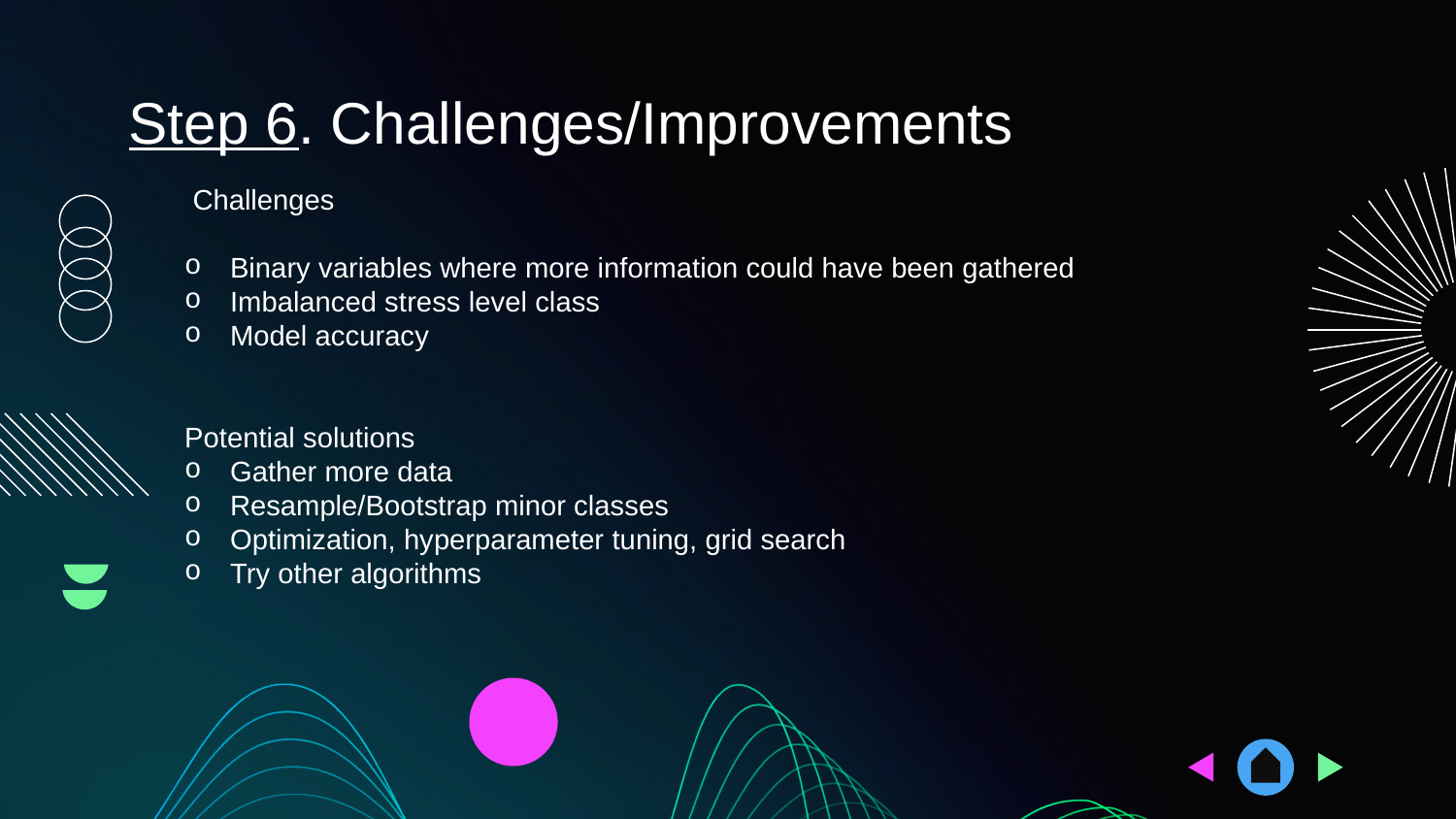

# Step 6. Challenges/Improvements

 Challenges

Binary variables where more information could have been gathered
Imbalanced stress level class
Model accuracy

Potential solutions
Gather more data
Resample/Bootstrap minor classes
Optimization, hyperparameter tuning, grid search
Try other algorithms